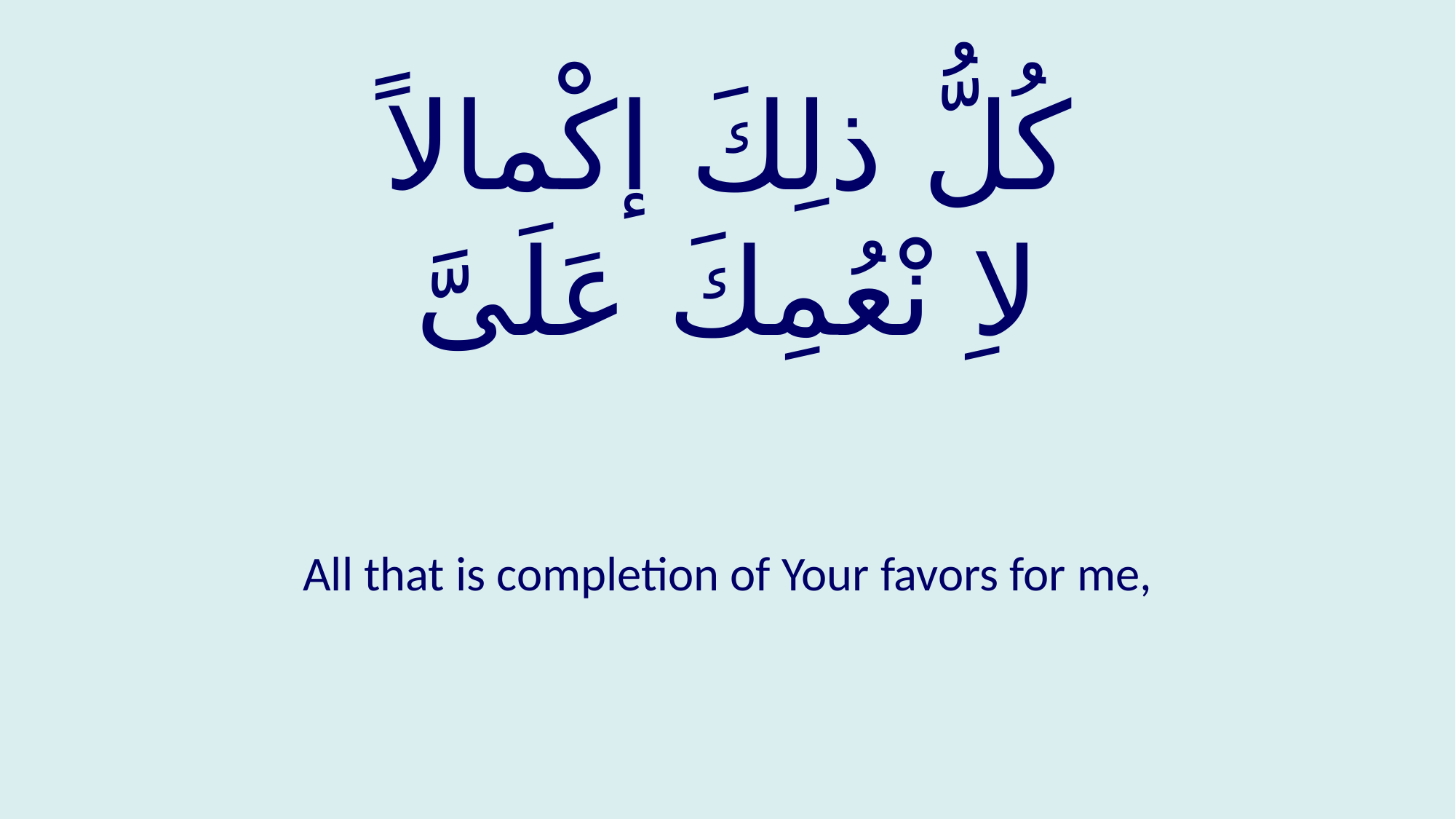

# كُلُّ ذلِكَ إكْمالاً لاِ نْعُمِكَ عَلَیَّ
All that is completion of Your favors for me,